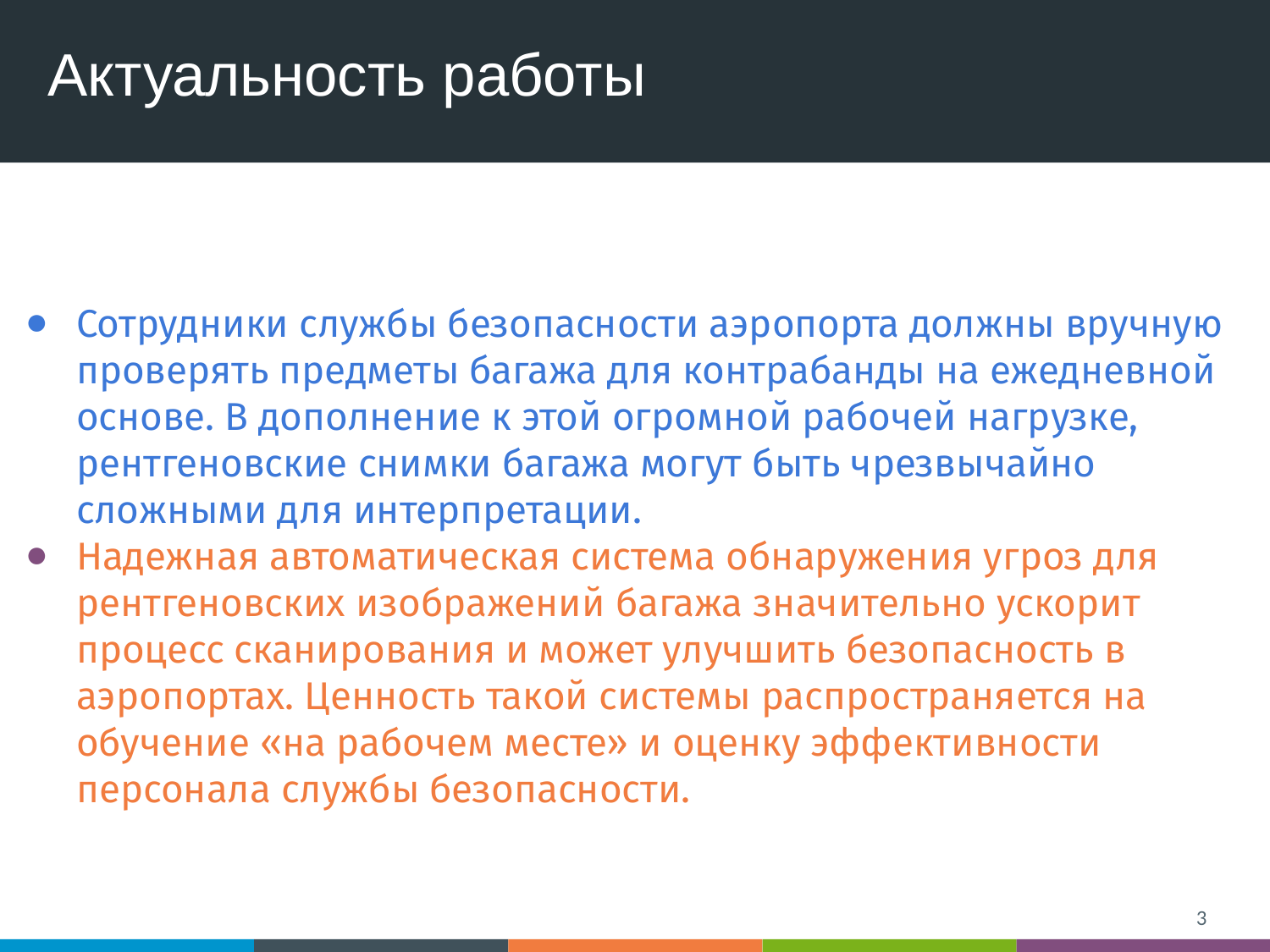

# Актуальность работы
Сотрудники службы безопасности аэропорта должны вручную проверять предметы багажа для контрабанды на ежедневной основе. В дополнение к этой огромной рабочей нагрузке, рентгеновские снимки багажа могут быть чрезвычайно сложными для интерпретации.
Надежная автоматическая система обнаружения угроз для рентгеновских изображений багажа значительно ускорит процесс сканирования и может улучшить безопасность в аэропортах. Ценность такой системы распространяется на обучение «на рабочем месте» и оценку эффективности персонала службы безопасности.
3